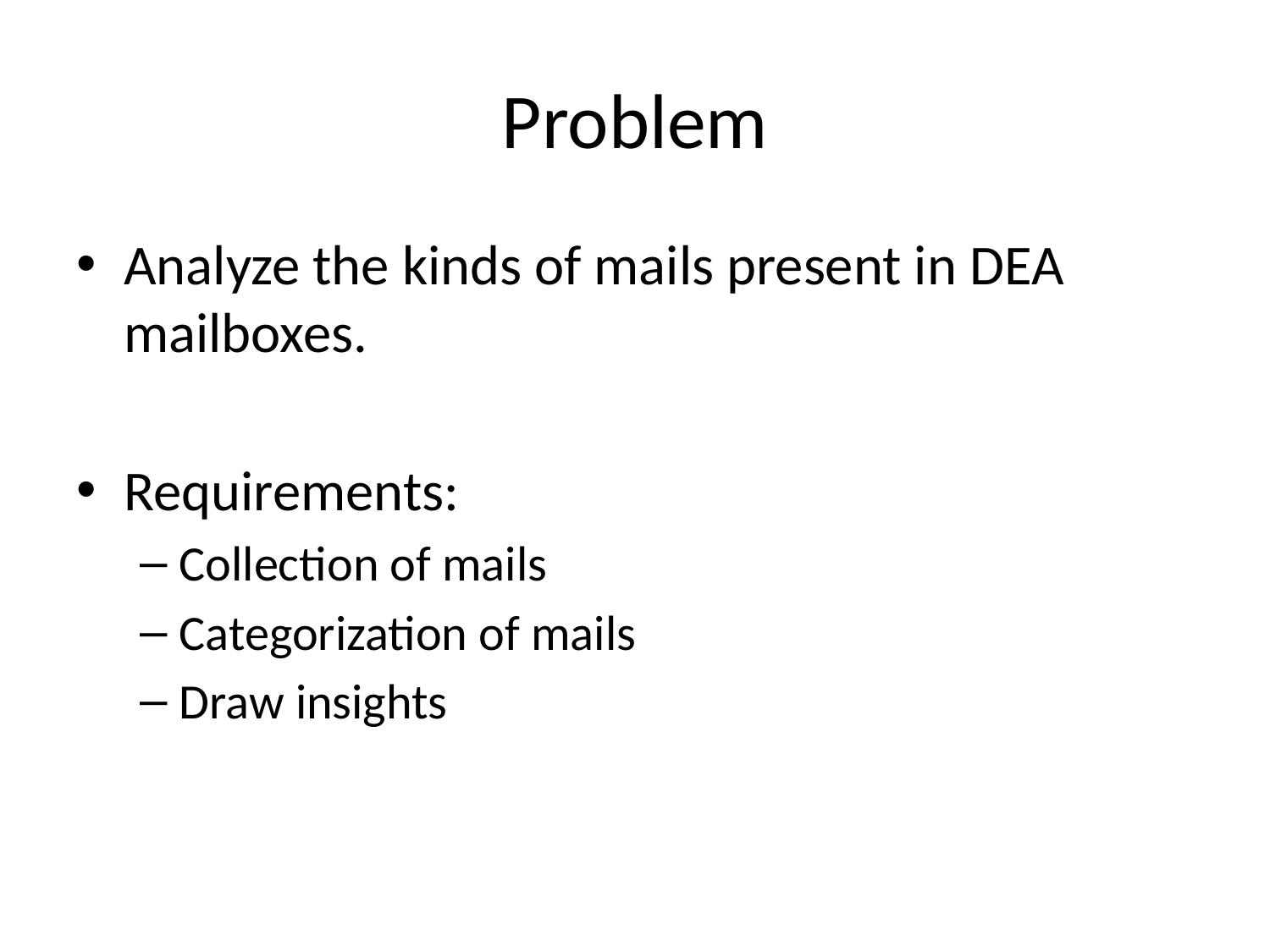

# Problem
Analyze the kinds of mails present in DEA mailboxes.

Requirements:
Collection of mails
Categorization of mails
Draw insights